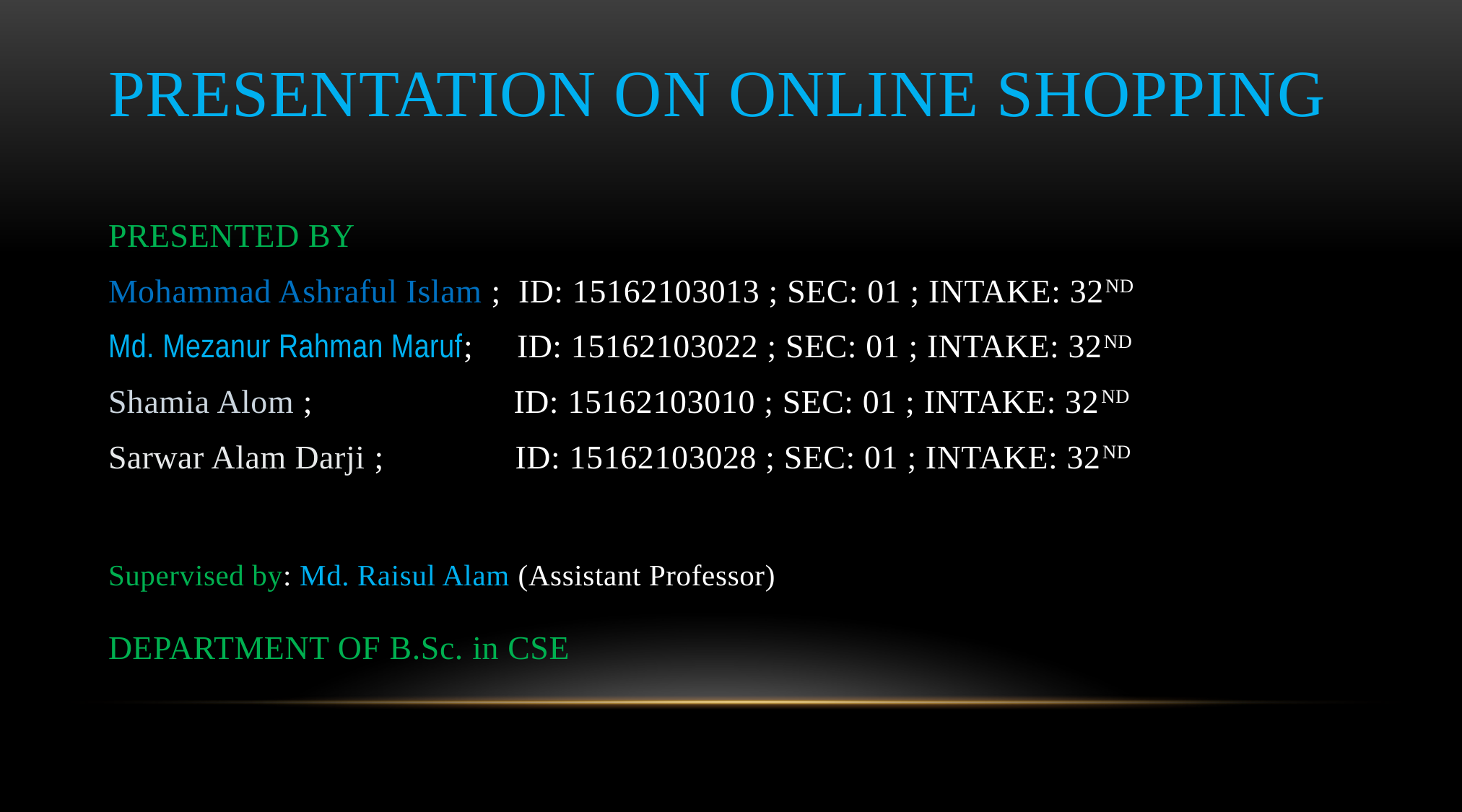

# PRESENTATION ON online shopping

PRESENTED BY
Mohammad Ashraful Islam ;  ID: 15162103013 ; SEC: 01 ; INTAKE: 32ND
Md. Mezanur Rahman Maruf;     ID: 15162103022 ; SEC: 01 ; INTAKE: 32ND
Shamia Alom ;                       ID: 15162103010 ; SEC: 01 ; INTAKE: 32ND
Sarwar Alam Darji ;               ID: 15162103028 ; SEC: 01 ; INTAKE: 32ND

Supervised by: Md. Raisul Alam (Assistant Professor)
DEPARTMENT OF B.Sc. in CSE